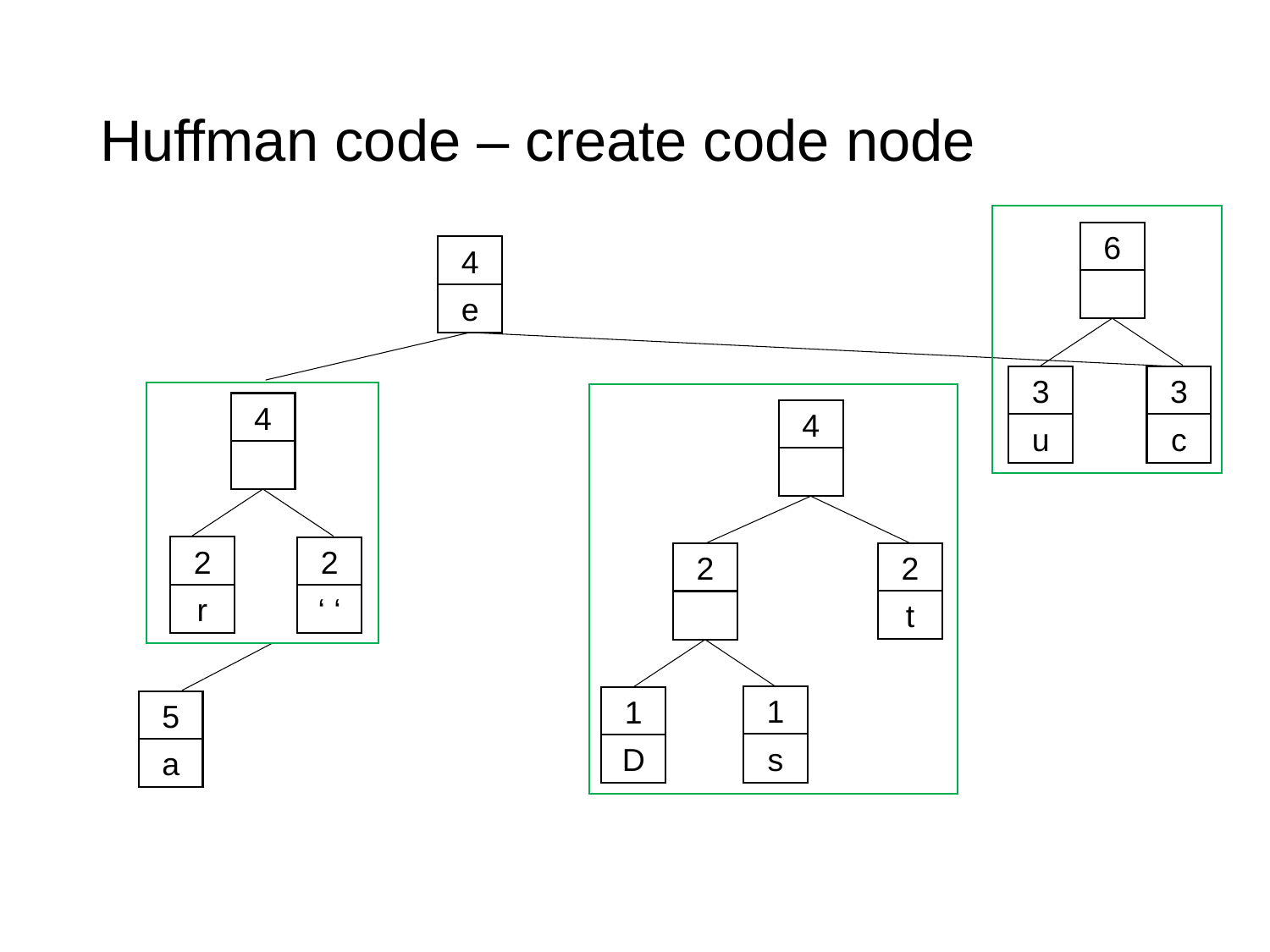

# Huffman code – create code node

6

3
u
3
c
4
e

4

2
r
2
‘ ‘

4

2
t
2

1
s
1
D
5
a